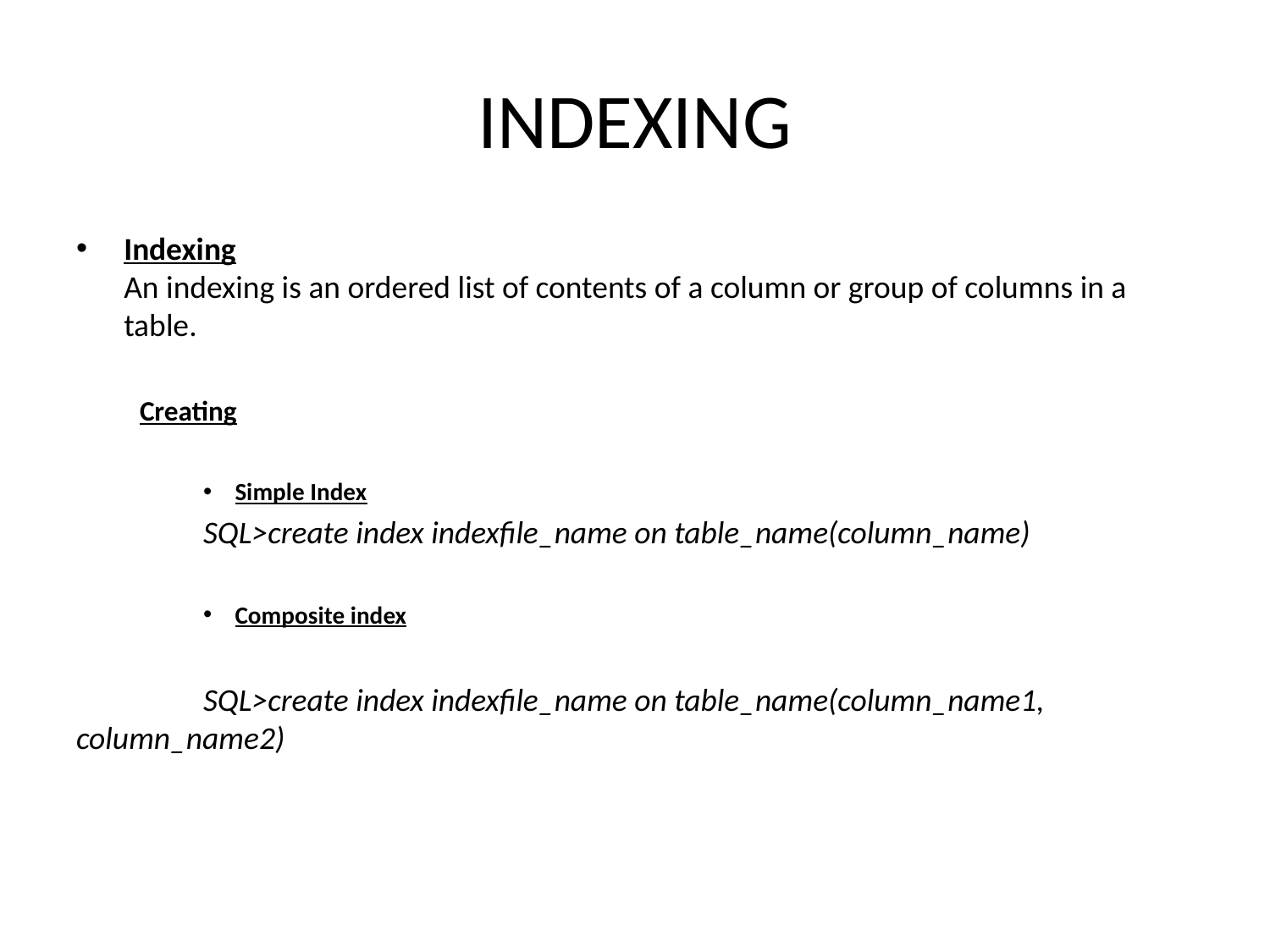

# INDEXING
Indexing
An indexing is an ordered list of contents of a column or group of columns in a table.

Creating

Simple Index
    	SQL>create index indexfile_name on table_name(column_name)

Composite index

	SQL>create index indexfile_name on table_name(column_name1, column_name2)